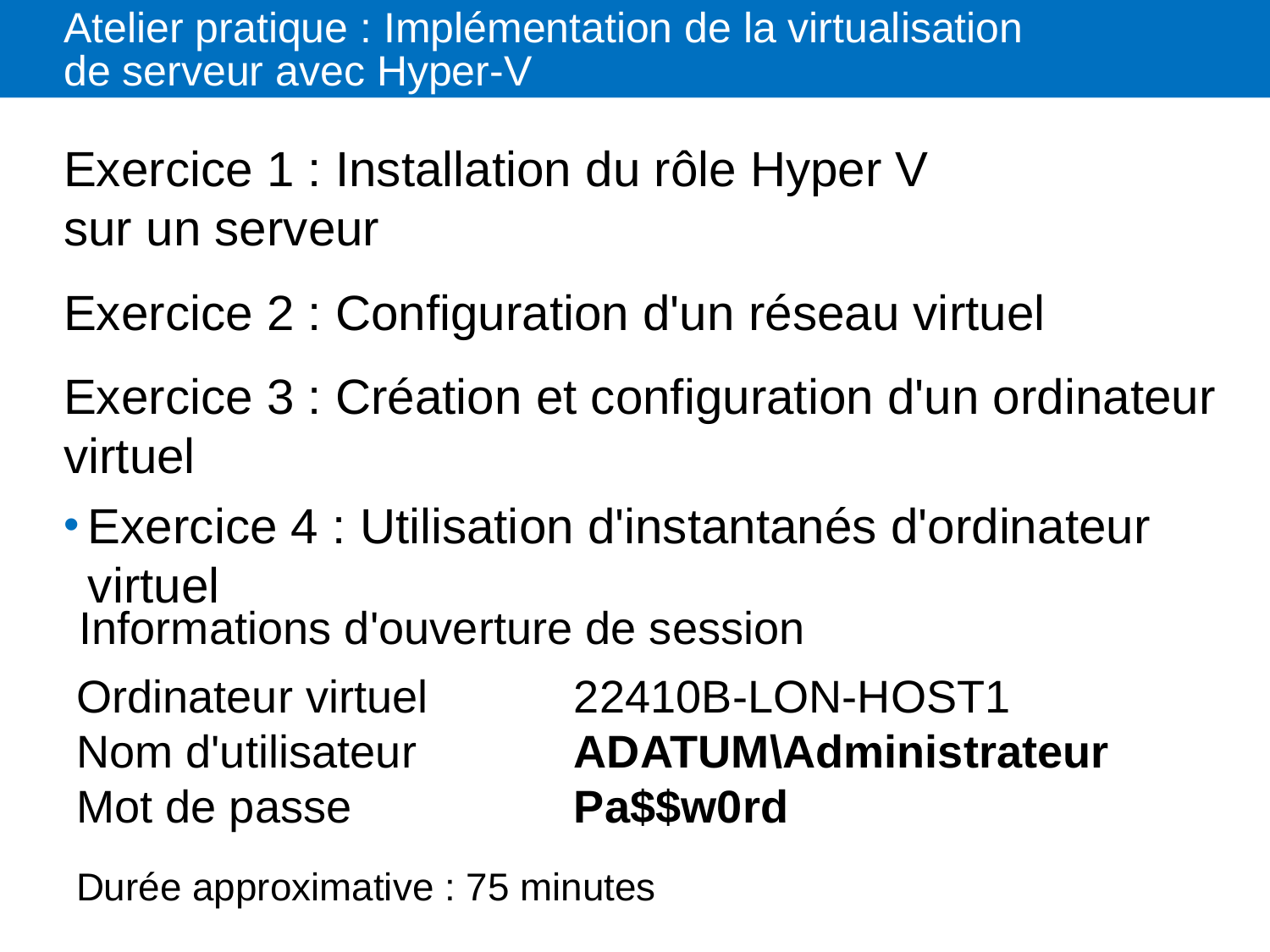

# Atelier pratique : Implémentation de la virtualisation de serveur avec Hyper-V
Exercice 1 : Installation du rôle Hyper V sur un serveur
Exercice 2 : Configuration d'un réseau virtuel
Exercice 3 : Création et configuration d'un ordinateur virtuel
Exercice 4 : Utilisation d'instantanés d'ordinateur virtuel
Informations d'ouverture de session
Ordinateur virtuel	22410B-LON-HOST1
Nom d'utilisateur	ADATUM\Administrateur
Mot de passe	Pa$$w0rd
Durée approximative : 75 minutes